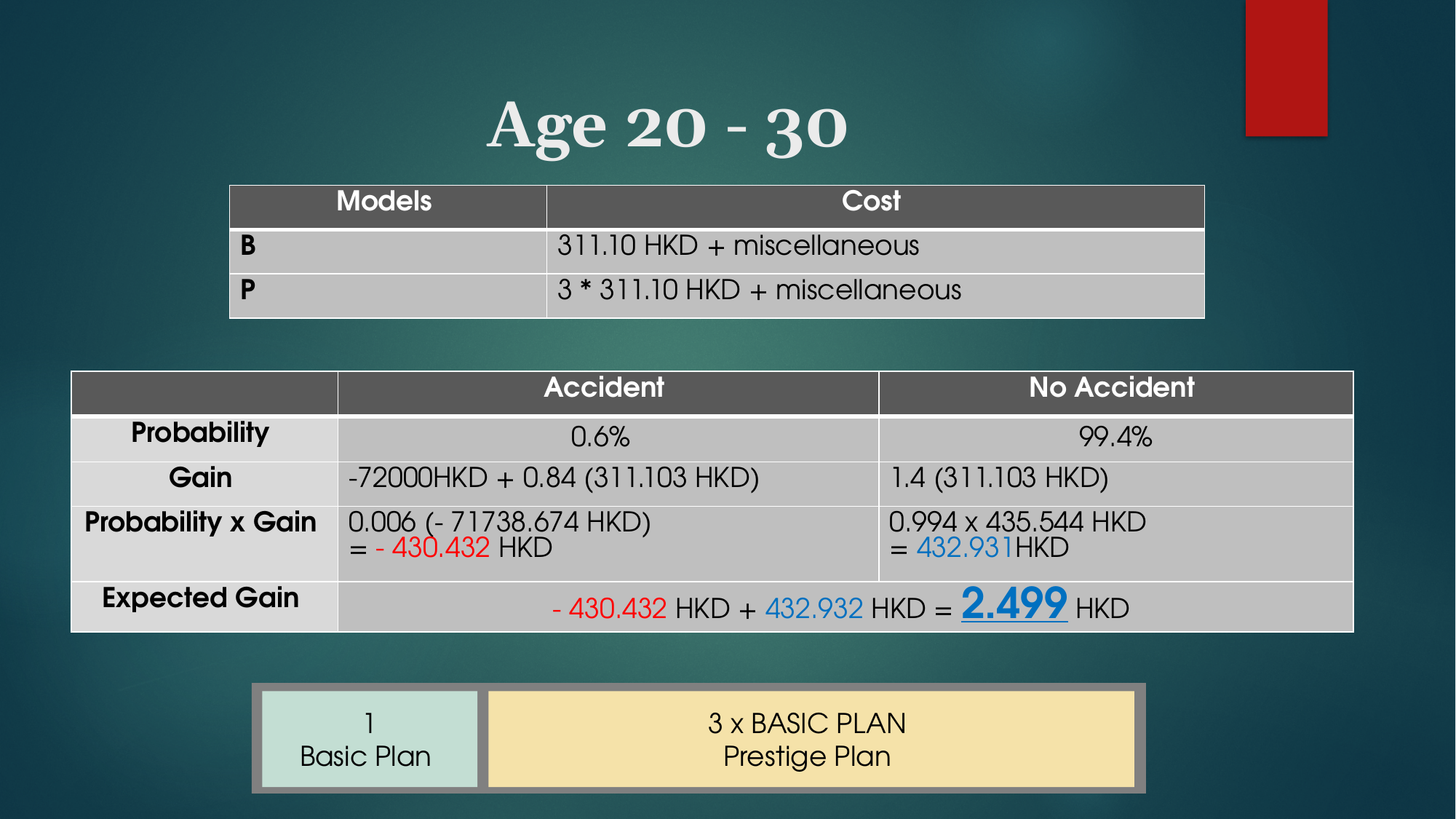

Age 20 - 30
| Models | Cost |
| --- | --- |
| B | 311.10 HKD + miscellaneous |
| P | 3 \* 311.10 HKD + miscellaneous |
|  | Accident | No Accident |
| --- | --- | --- |
| Probability | 0.6% | 99.4% |
| Gain | -72000HKD + 0.84 (311.103 HKD) | 1.4 (311.103 HKD) |
| Probability x Gain | 0.006 (- 71738.674 HKD)  = - 430.432 HKD | 0.994 x 435.544 HKD = 432.931HKD |
| Expected Gain | - 430.432 HKD + 432.932 HKD = 2.499 HKD |  |

1
Basic Plan
3 x BASIC PLAN
Prestige Plan